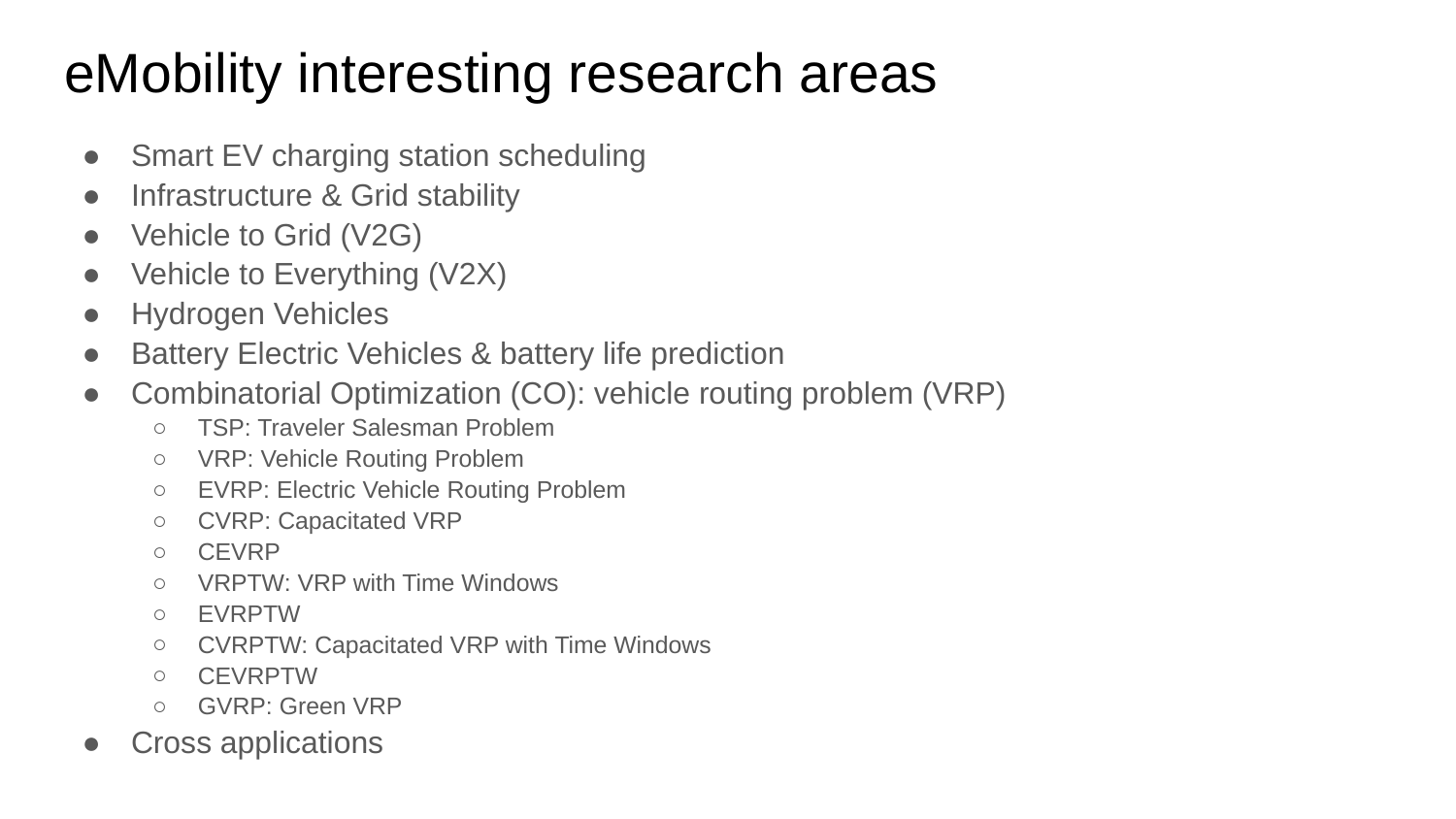

# eMobility interesting research areas
Smart EV charging station scheduling
Infrastructure & Grid stability
Vehicle to Grid (V2G)
Vehicle to Everything (V2X)
Hydrogen Vehicles
Battery Electric Vehicles & battery life prediction
Combinatorial Optimization (CO): vehicle routing problem (VRP)
TSP: Traveler Salesman Problem
VRP: Vehicle Routing Problem
EVRP: Electric Vehicle Routing Problem
CVRP: Capacitated VRP
CEVRP
VRPTW: VRP with Time Windows
EVRPTW
CVRPTW: Capacitated VRP with Time Windows
CEVRPTW
GVRP: Green VRP
Cross applications